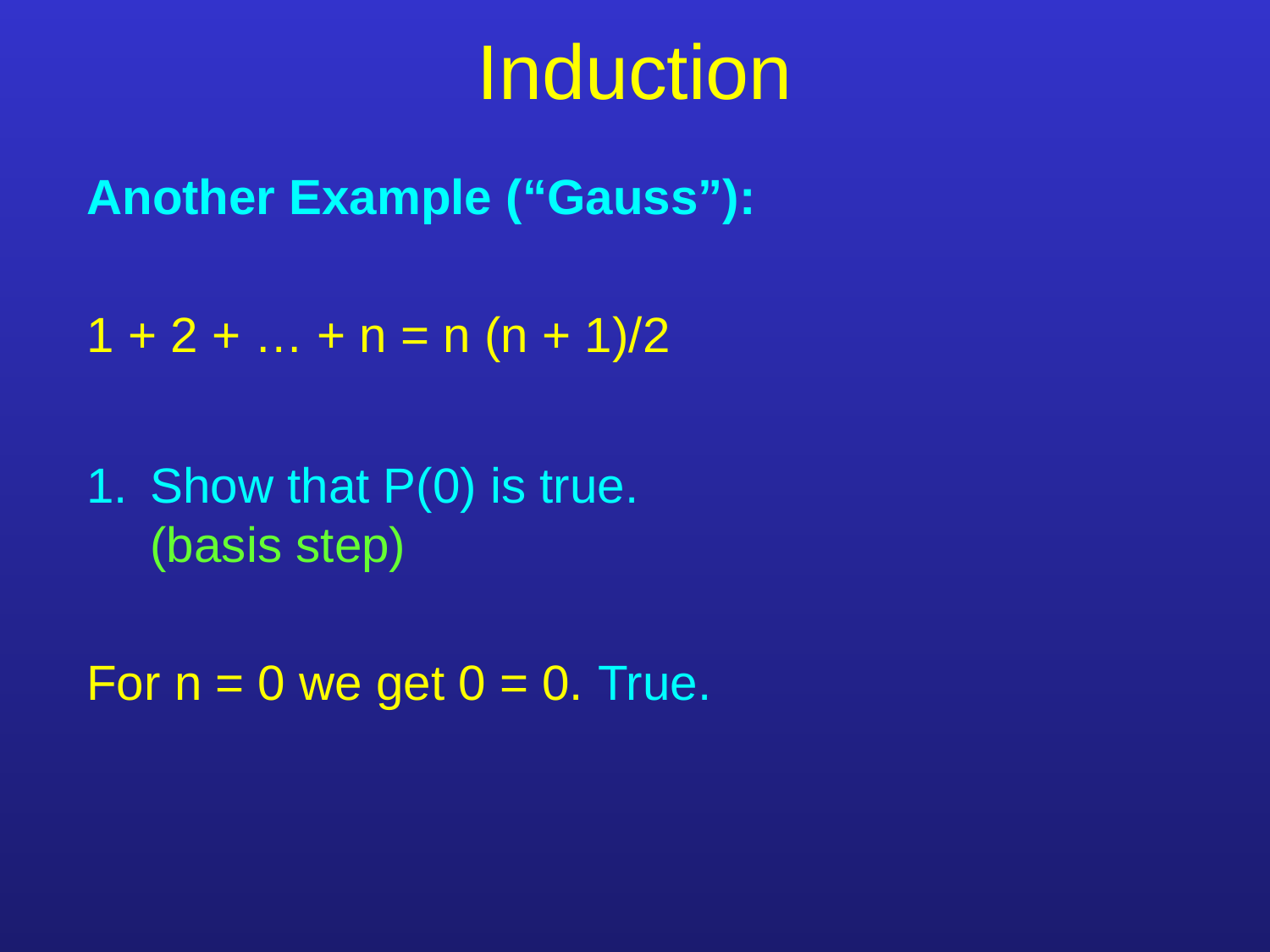

# Induction
Another Example (“Gauss”):

1 + 2 + … + n = n (n + 1)/2

Show that P(0) is true.
(basis step)

For n = 0 we get 0 = 0. True.